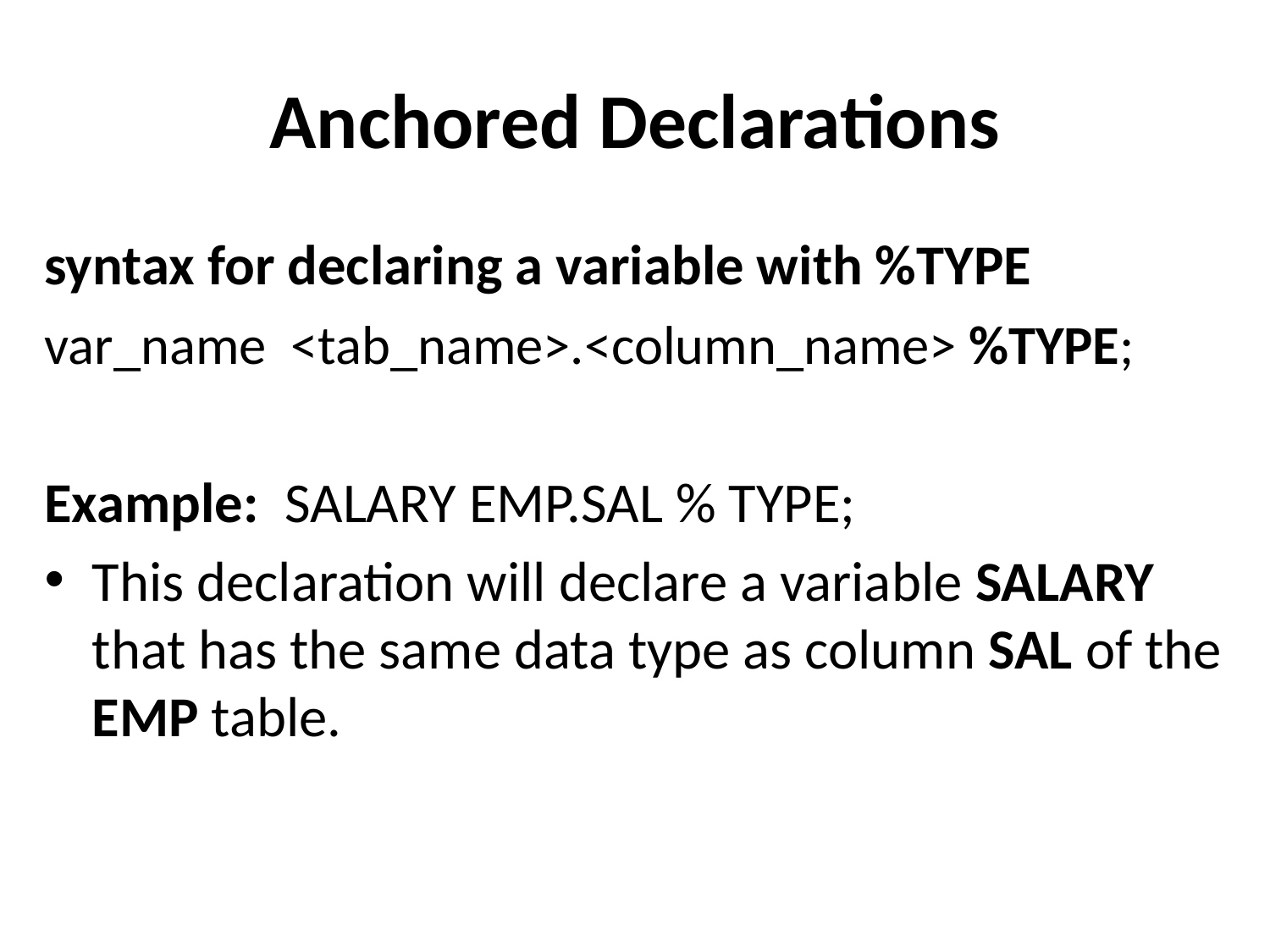

# Anchored Declarations
syntax for declaring a variable with %TYPE
var_name  <tab_name>.<column_name> %TYPE;

Example:  SALARY EMP.SAL % TYPE;
This declaration will declare a variable SALARY that has the same data type as column SAL of the EMP table.